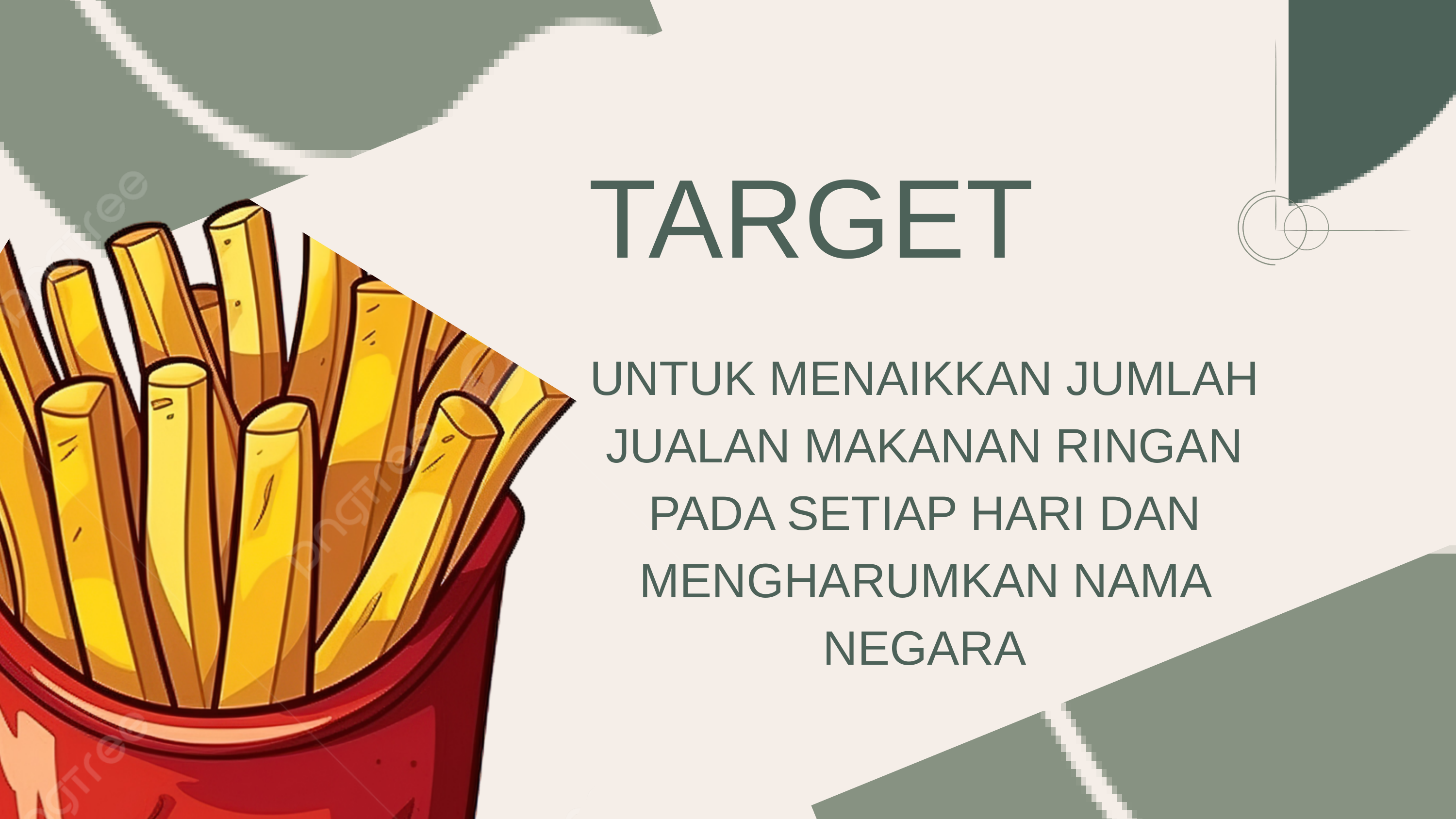

TARGET

UNTUK MENAIKKAN JUMLAH JUALAN MAKANAN RINGAN PADA SETIAP HARI DAN MENGHARUMKAN NAMA NEGARA